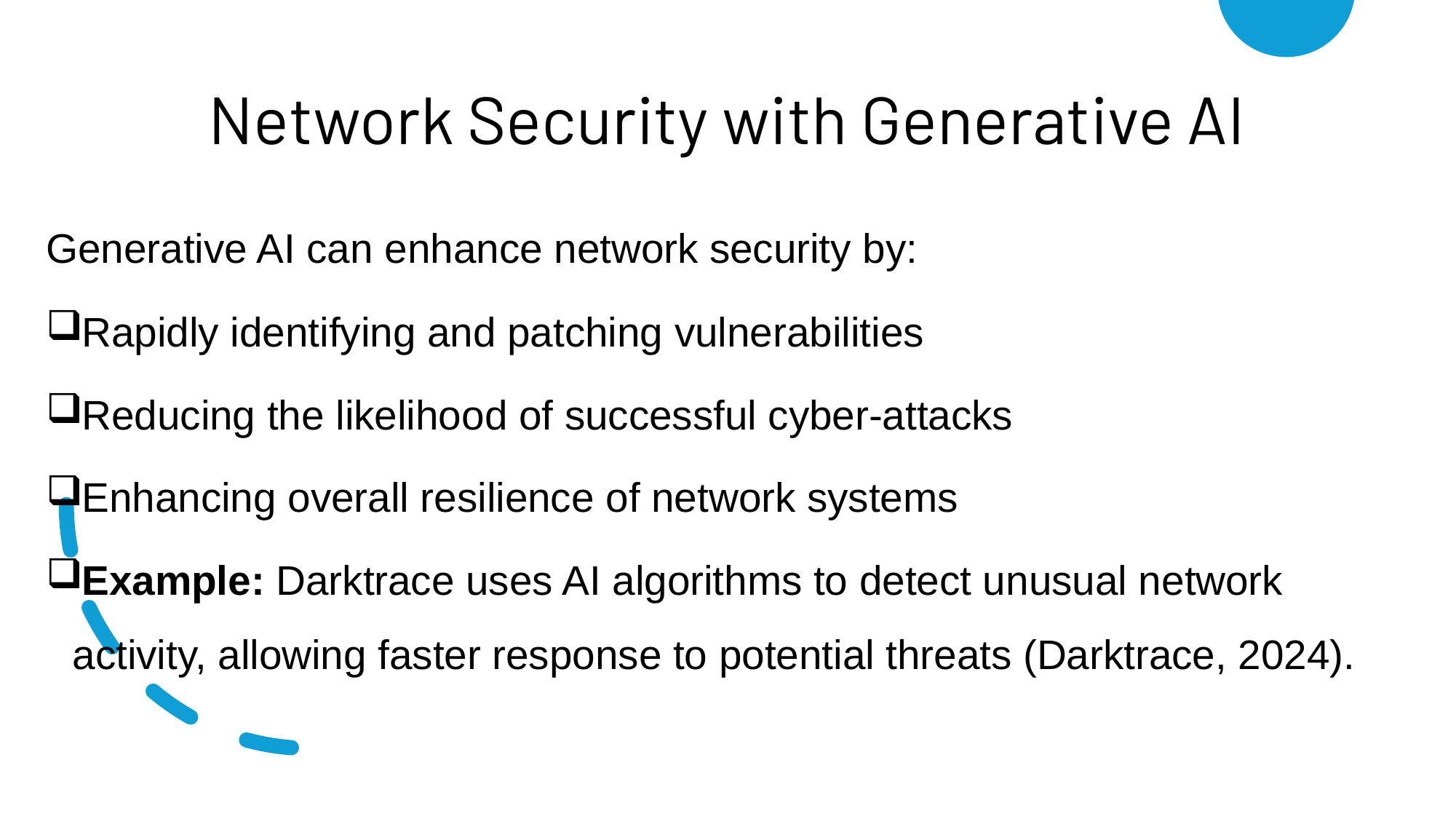

# Network Security with Generative AI

Generative AI can enhance network security by:
Rapidly identifying and patching vulnerabilities
Reducing the likelihood of successful cyber-attacks
Enhancing overall resilience of network systems
Example: Darktrace uses AI algorithms to detect unusual network activity, allowing faster response to potential threats (Darktrace, 2024).